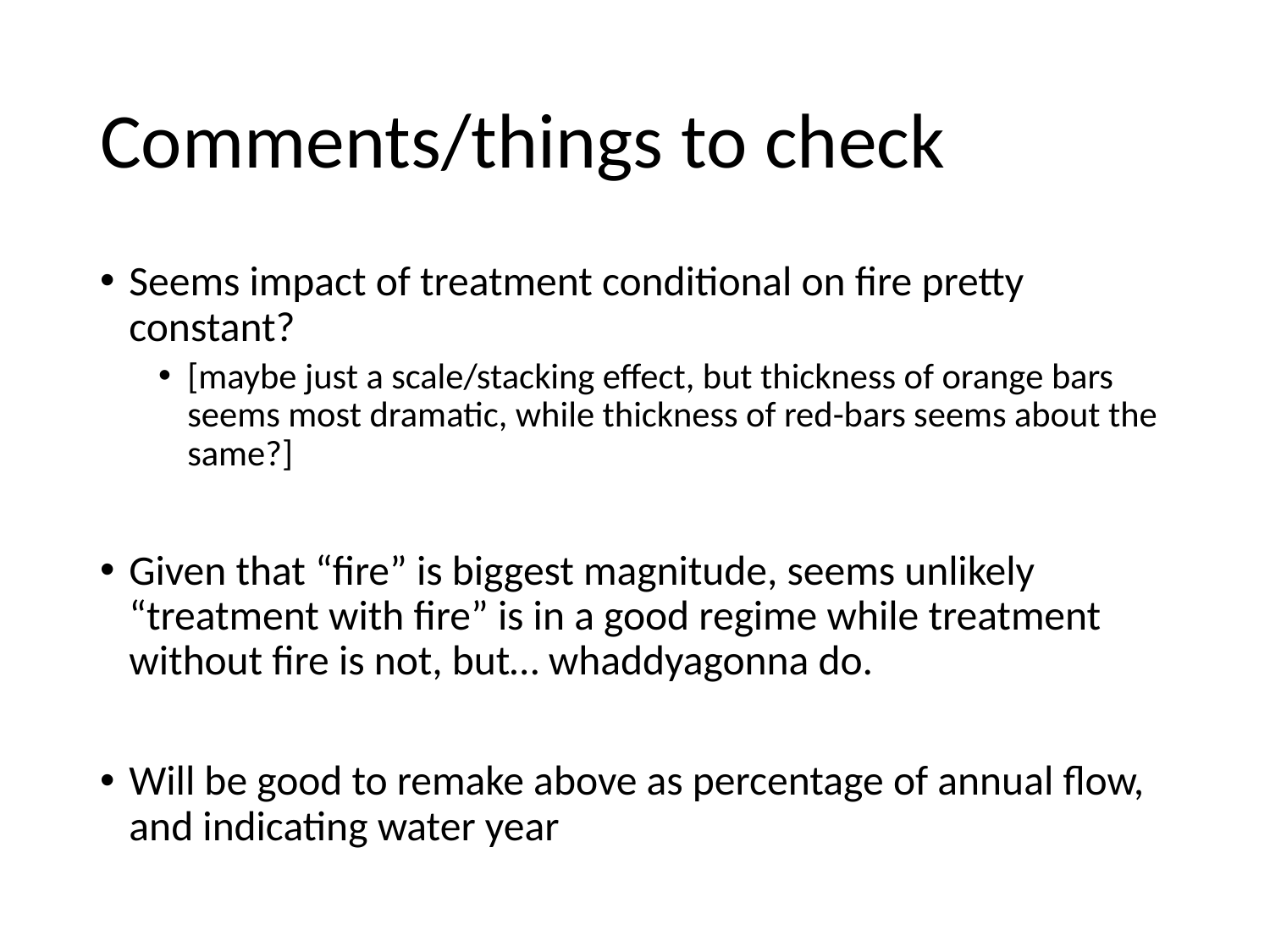

# Comments/things to check
Seems impact of treatment conditional on fire pretty constant?
[maybe just a scale/stacking effect, but thickness of orange bars seems most dramatic, while thickness of red-bars seems about the same?]

Given that “fire” is biggest magnitude, seems unlikely “treatment with fire” is in a good regime while treatment without fire is not, but… whaddyagonna do.

Will be good to remake above as percentage of annual flow, and indicating water year